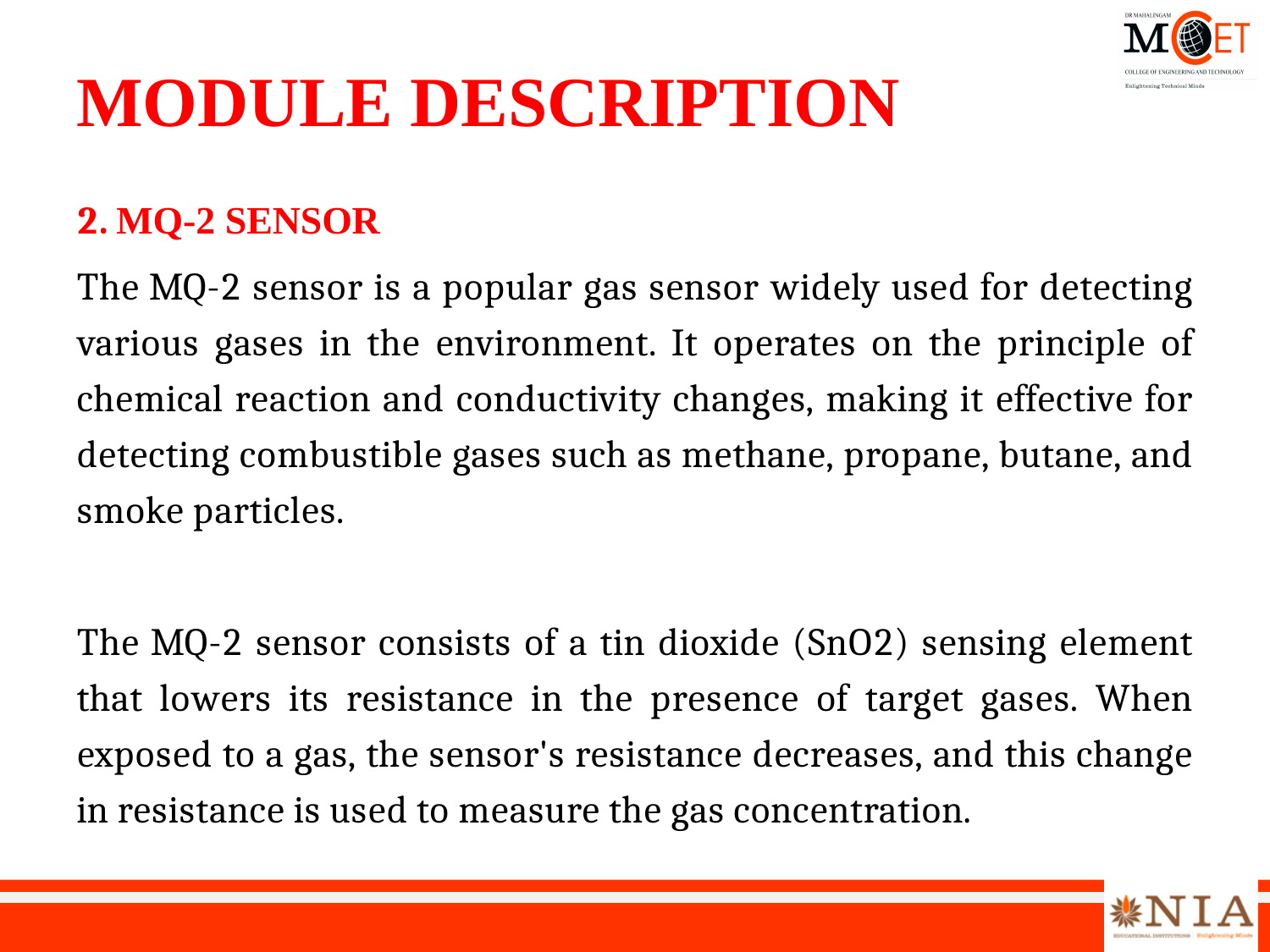

# MODULE DESCRIPTION
2. MQ-2 SENSOR
The MQ-2 sensor is a popular gas sensor widely used for detecting various gases in the environment. It operates on the principle of chemical reaction and conductivity changes, making it effective for detecting combustible gases such as methane, propane, butane, and smoke particles.

The MQ-2 sensor consists of a tin dioxide (SnO2) sensing element that lowers its resistance in the presence of target gases. When exposed to a gas, the sensor's resistance decreases, and this change in resistance is used to measure the gas concentration.